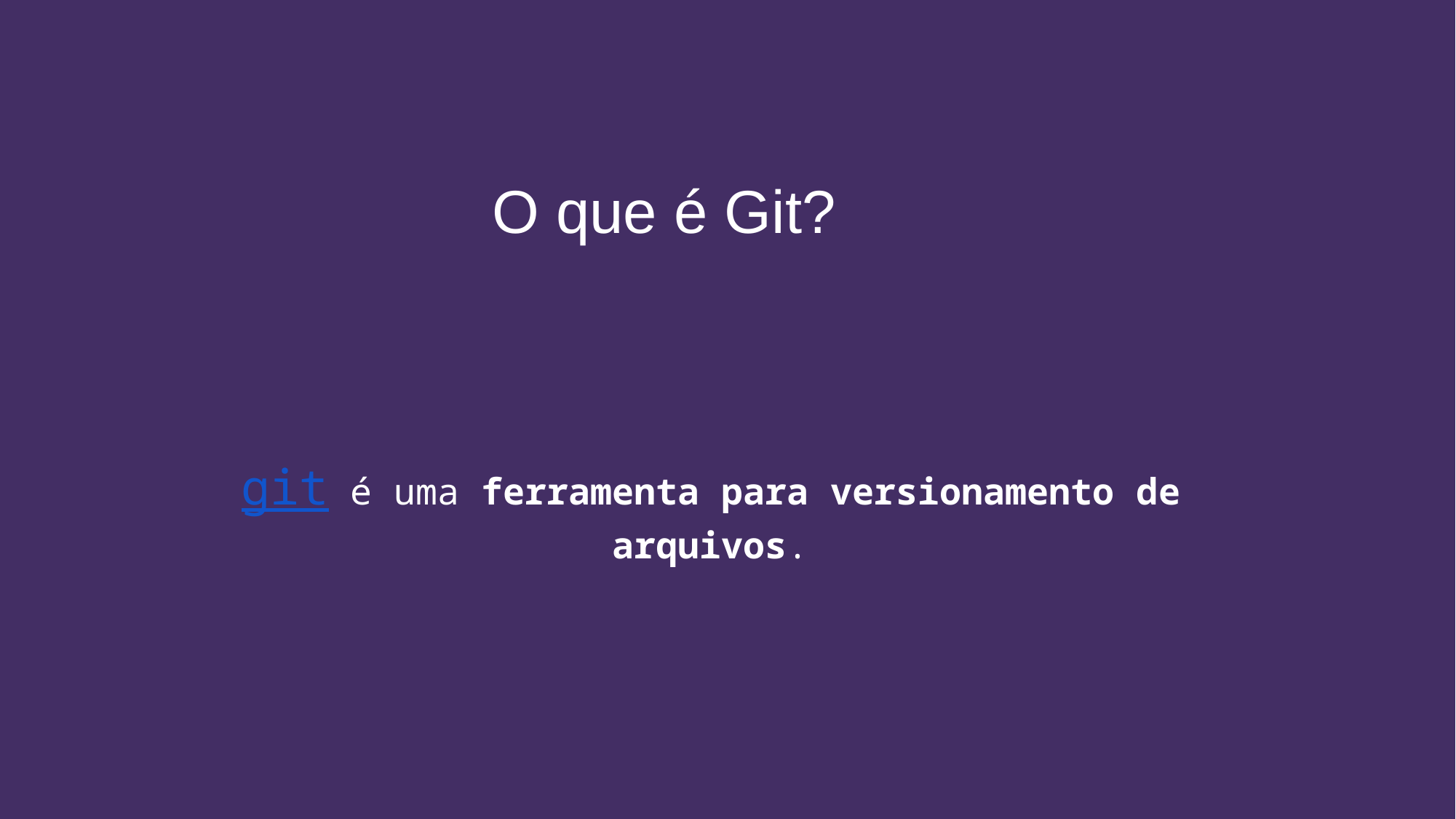

# O que é Git?
git é uma ferramenta para versionamento de arquivos.